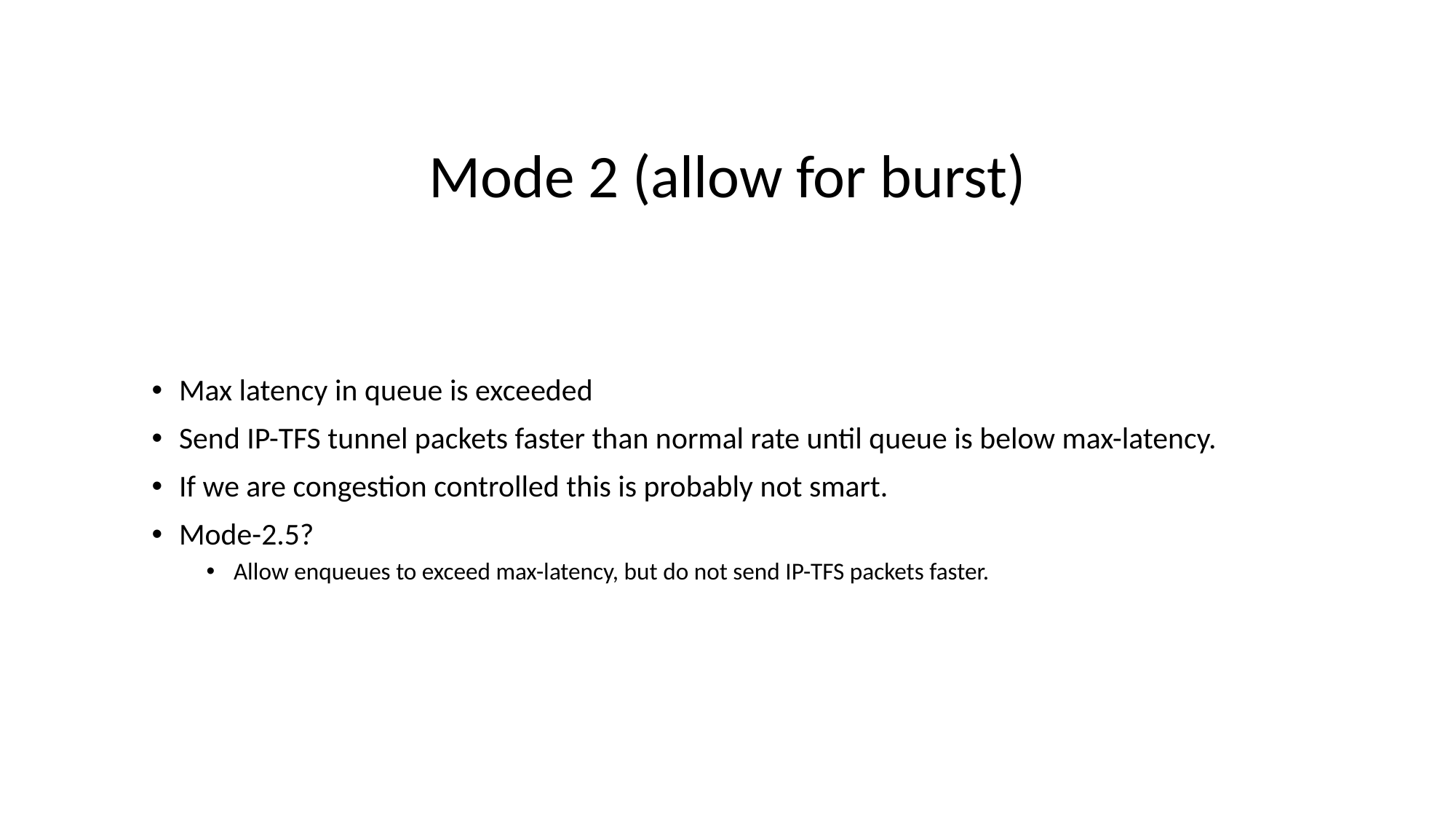

# Mode 2 (allow for burst)
Max latency in queue is exceeded
Send IP-TFS tunnel packets faster than normal rate until queue is below max-latency.
If we are congestion controlled this is probably not smart.
Mode-2.5?
Allow enqueues to exceed max-latency, but do not send IP-TFS packets faster.